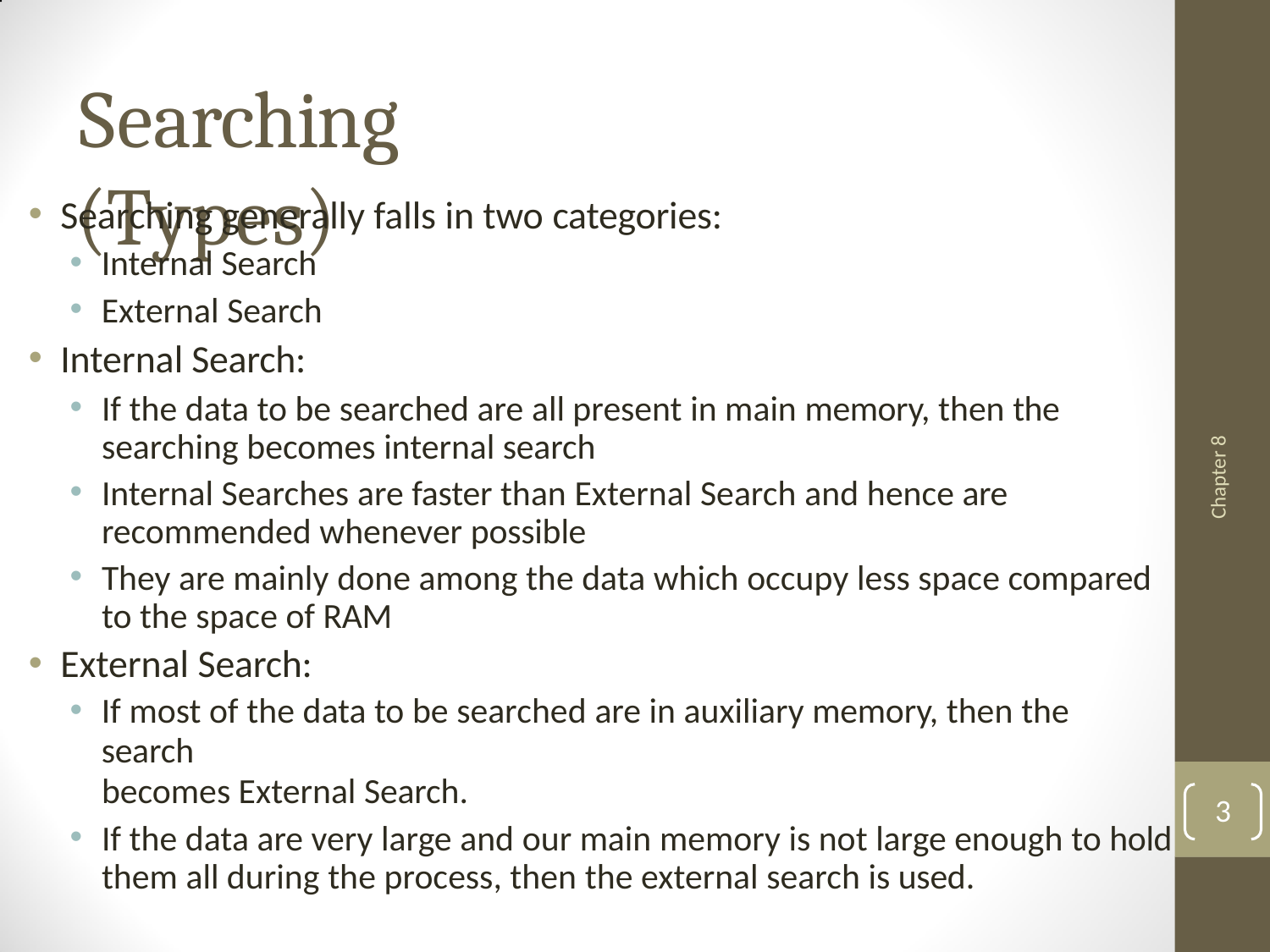

# Searching (Types)
Searching generally falls in two categories:
Internal Search
External Search
Internal Search:
If the data to be searched are all present in main memory, then the searching becomes internal search
Internal Searches are faster than External Search and hence are recommended whenever possible
They are mainly done among the data which occupy less space compared to the space of RAM
External Search:
If most of the data to be searched are in auxiliary memory, then the search
becomes External Search.
If the data are very large and our main memory is not large enough to hold them all during the process, then the external search is used.
Chapter 8

3